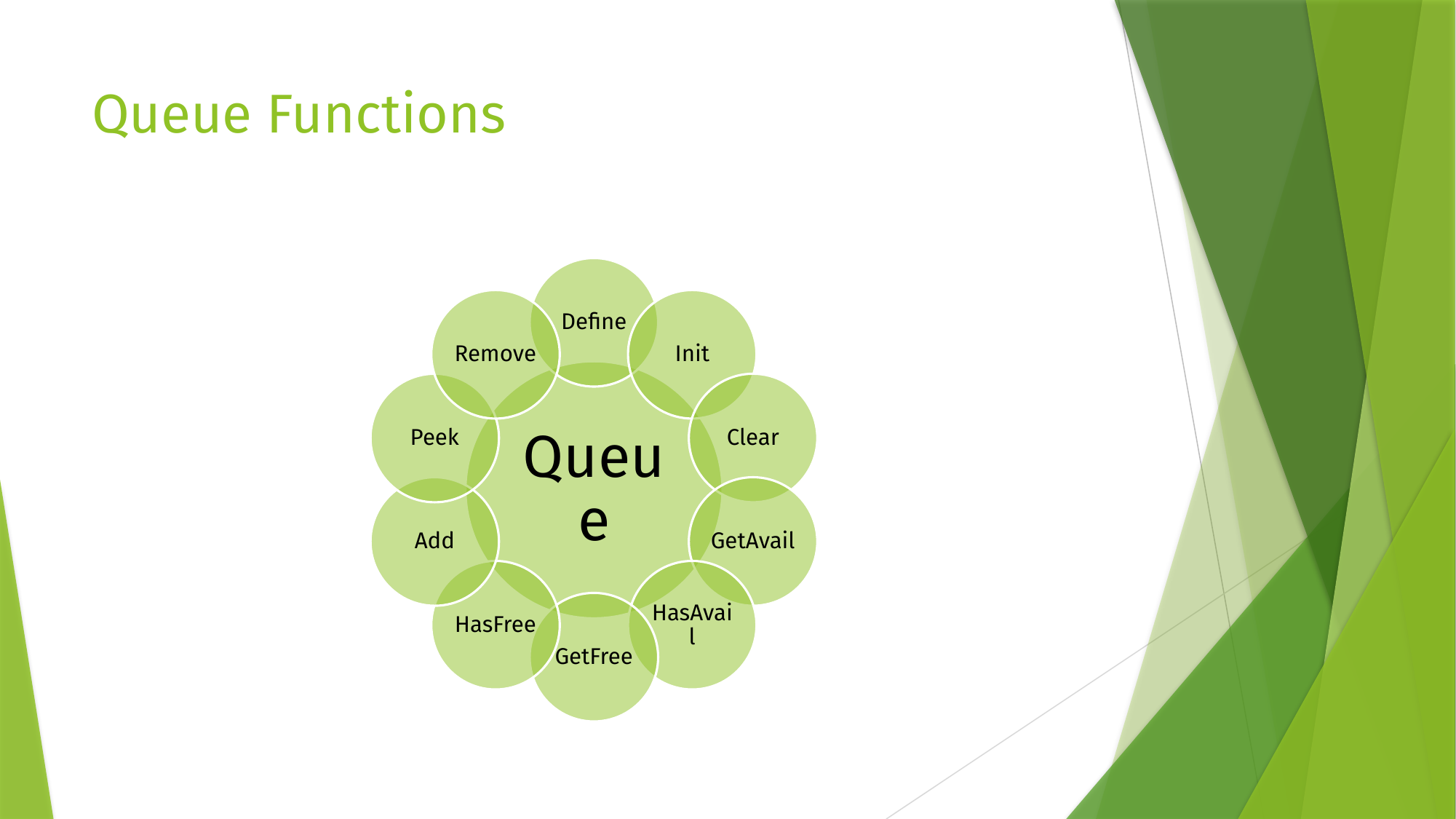

# Queue Functions
Queue
Define
Init
Clear
GetAvail
HasAvail
GetFree
HasFree
Add
Peek
Remove